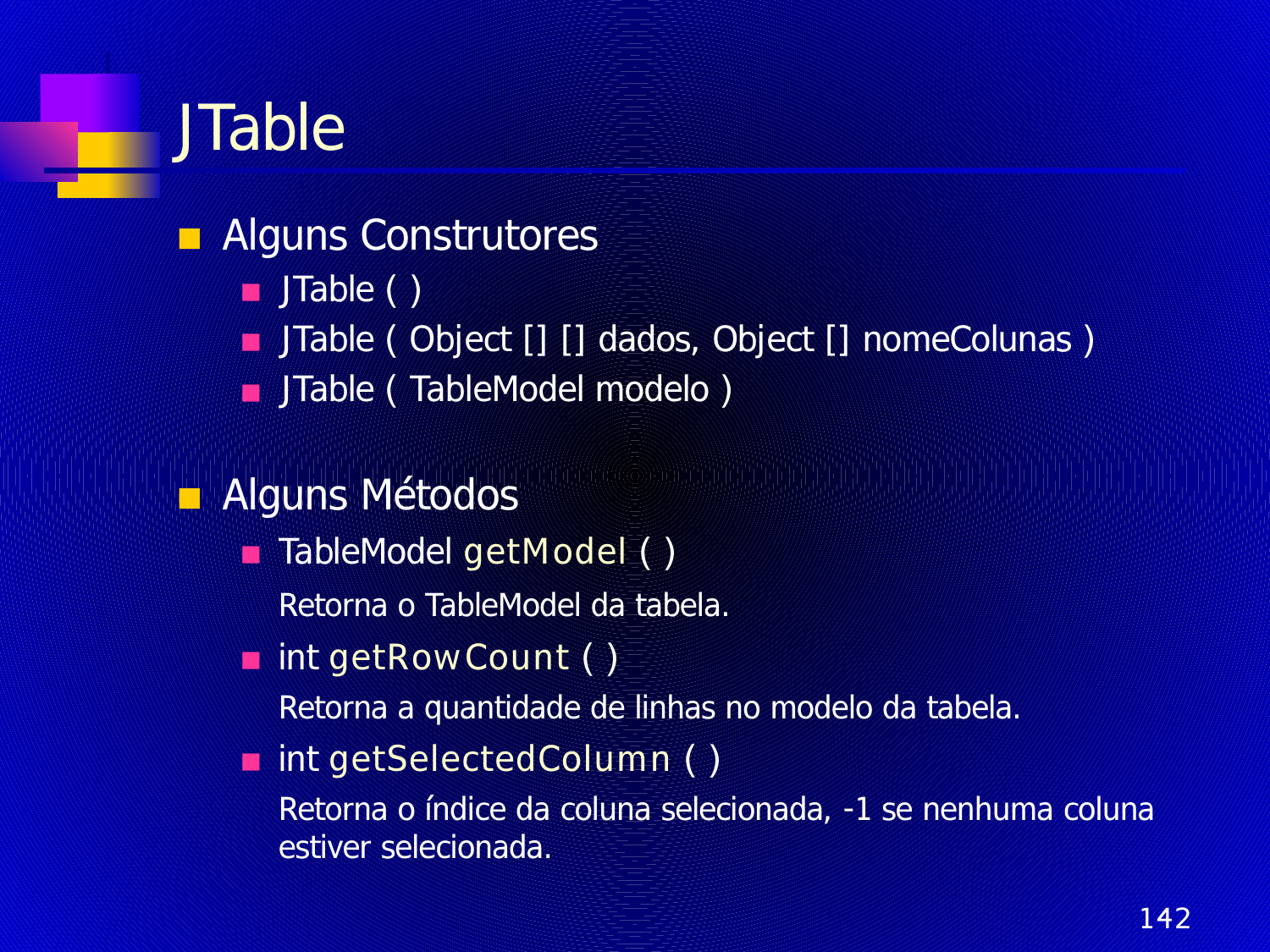

JTable
Alguns Construtores
JTable ( )
JTable ( Object [] [] dados, Object [] nomeColunas )
JTable ( TableModel modelo )

Alguns Métodos
TableModel getModel ( )
	Retorna o TableModel da tabela.
int getRowCount ( )
	Retorna a quantidade de linhas no modelo da tabela.
int getSelectedColumn ( )
	Retorna o índice da coluna selecionada, -1 se nenhuma coluna estiver selecionada.
142